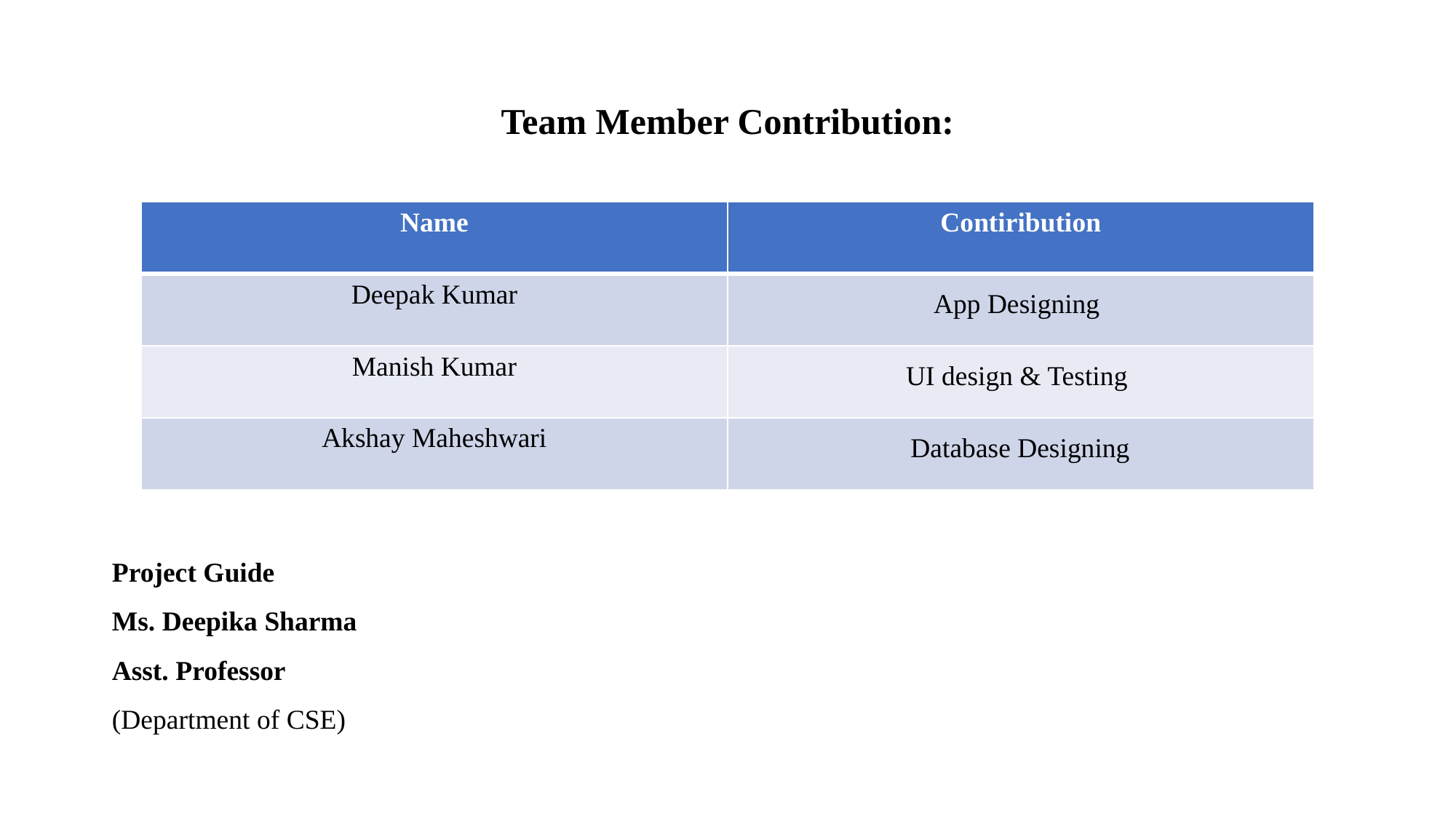

# Team Member Contribution:
| Name | Contiribution |
| --- | --- |
| Deepak Kumar | App Designing |
| Manish Kumar | UI design & Testing |
| Akshay Maheshwari | Database Designing |
Project Guide
Ms. Deepika Sharma
Asst. Professor
(Department of CSE)